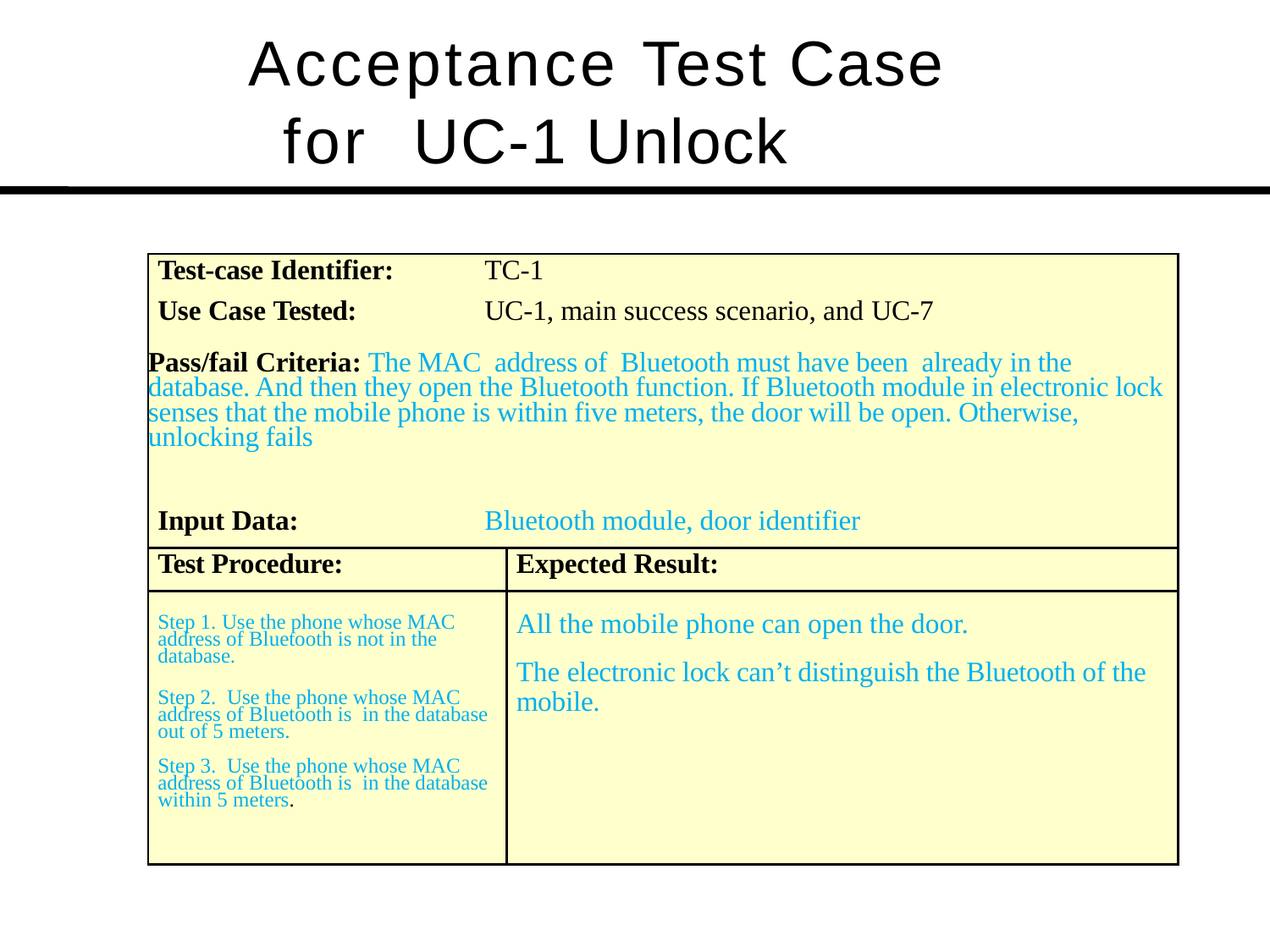

# Acceptance Test Case for  UC-1 Unlock
| Test-case Identifier: TC-1 Use Case Tested: UC-1, main success scenario, and UC-7 Pass/fail Criteria: The MAC address of Bluetooth must have been already in the database. And then they open the Bluetooth function. If Bluetooth module in electronic lock senses that the mobile phone is within five meters, the door will be open. Otherwise, unlocking fails Input Data: Bluetooth module, door identifier |  |
| --- | --- |
| Test Procedure: | Expected Result: |
| Step 1. Use the phone whose MAC address of Bluetooth is not in the database. Step 2. Use the phone whose MAC address of Bluetooth is in the database out of 5 meters. Step 3. Use the phone whose MAC address of Bluetooth is in the database within 5 meters. | All the mobile phone can open the door. The electronic lock can’t distinguish the Bluetooth of the mobile. |